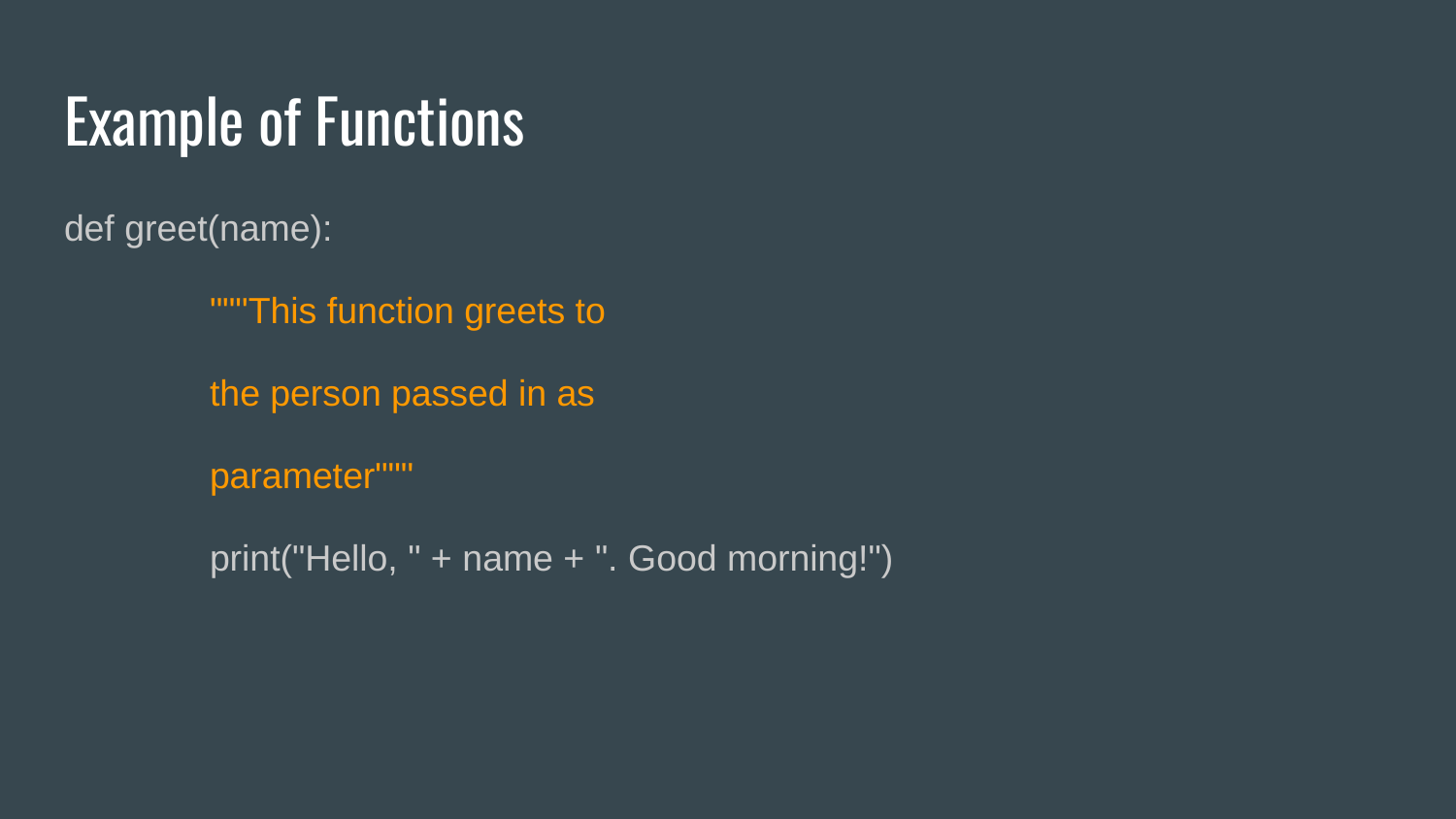

# Example of Functions
def greet(name):
	"""This function greets to
	the person passed in as
	parameter"""
	print("Hello, " + name + ". Good morning!")